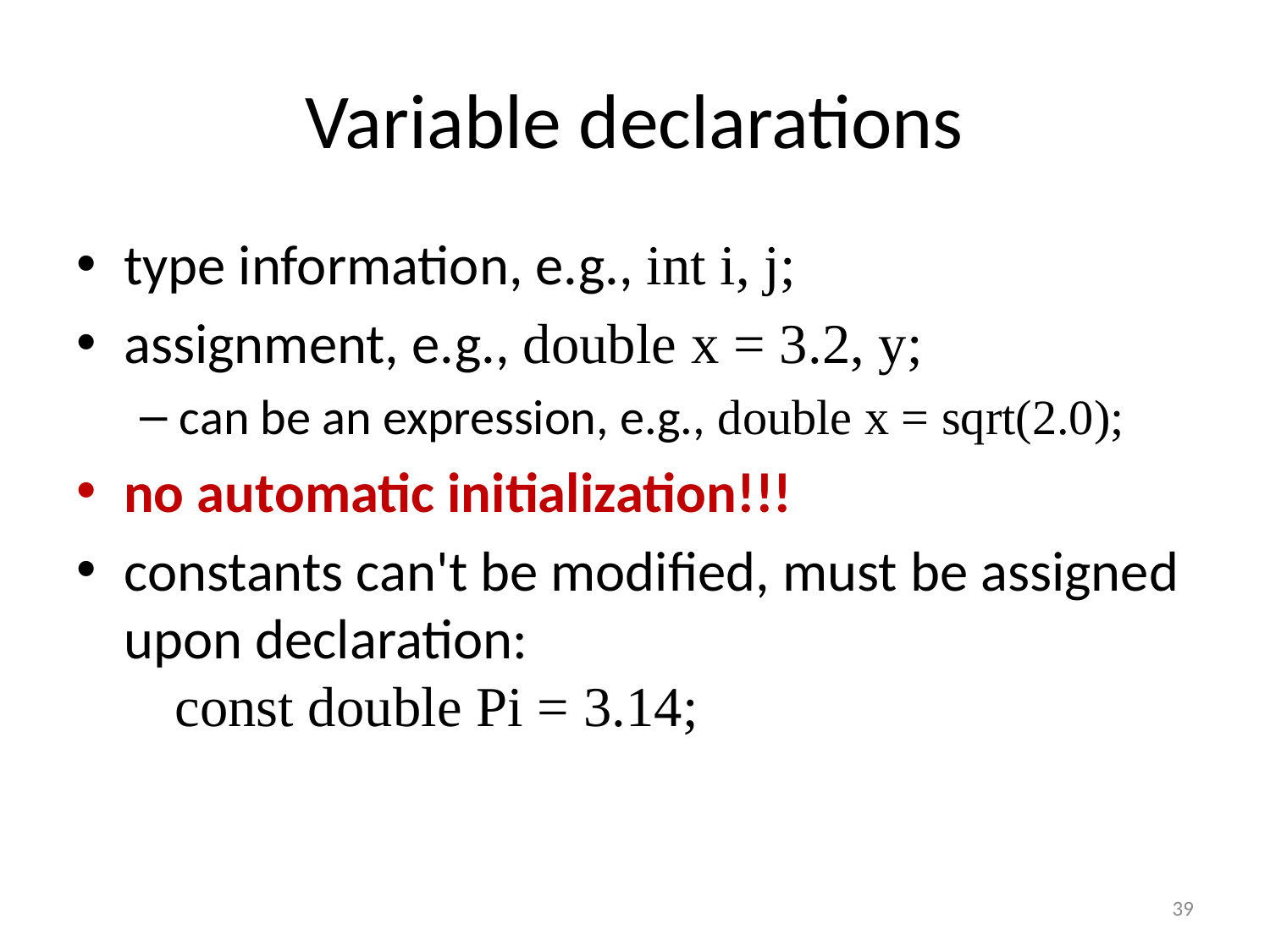

# Variable declarations
type information, e.g., int i, j;
assignment, e.g., double x = 3.2, y;
can be an expression, e.g., double x = sqrt(2.0);
no automatic initialization!!!
constants can't be modified, must be assigned upon declaration:
    const double Pi = 3.14;
39